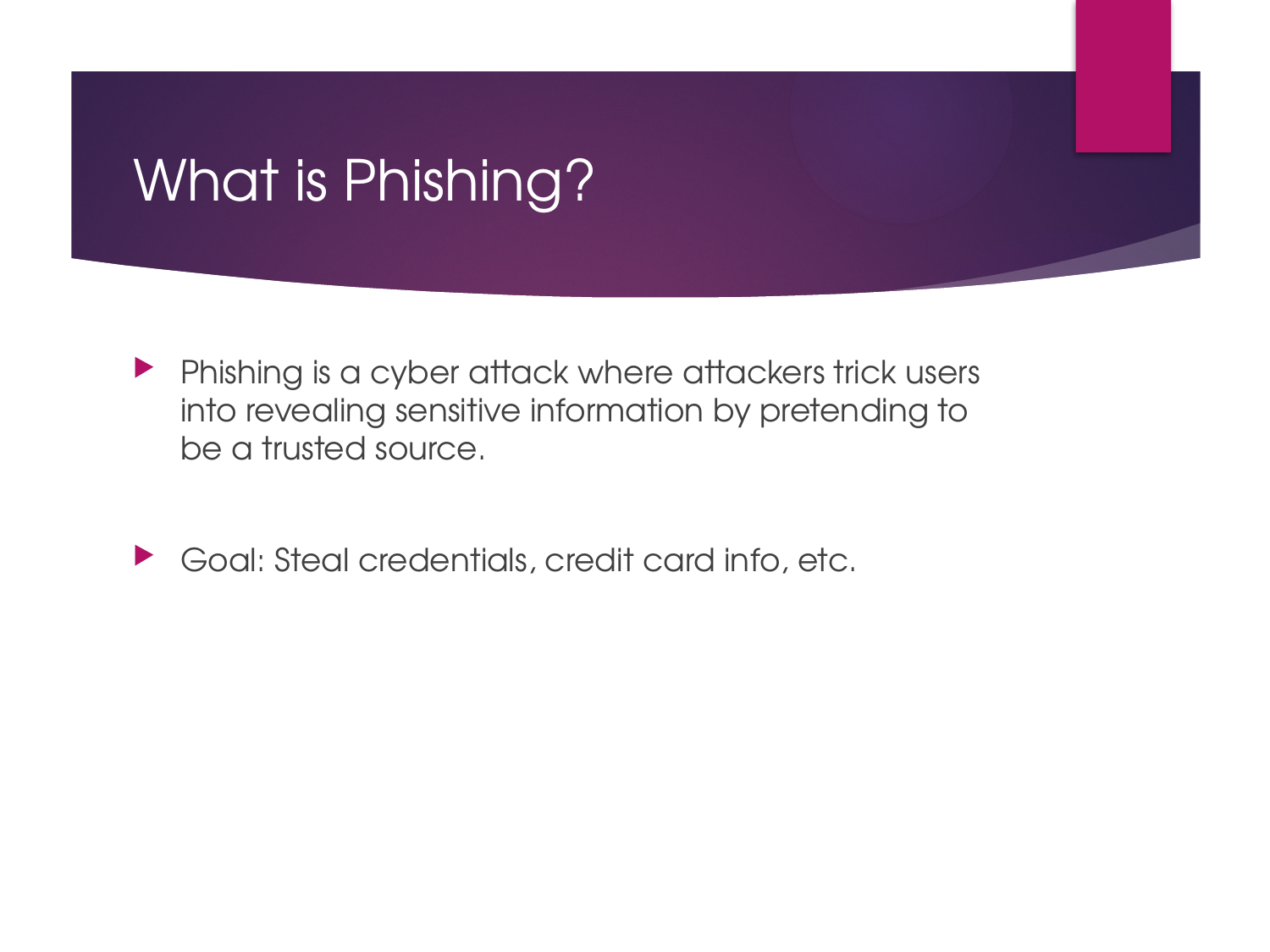

# What is Phishing?
Phishing is a cyber attack where attackers trick users into revealing sensitive information by pretending to be a trusted source.

Goal: Steal credentials, credit card info, etc.